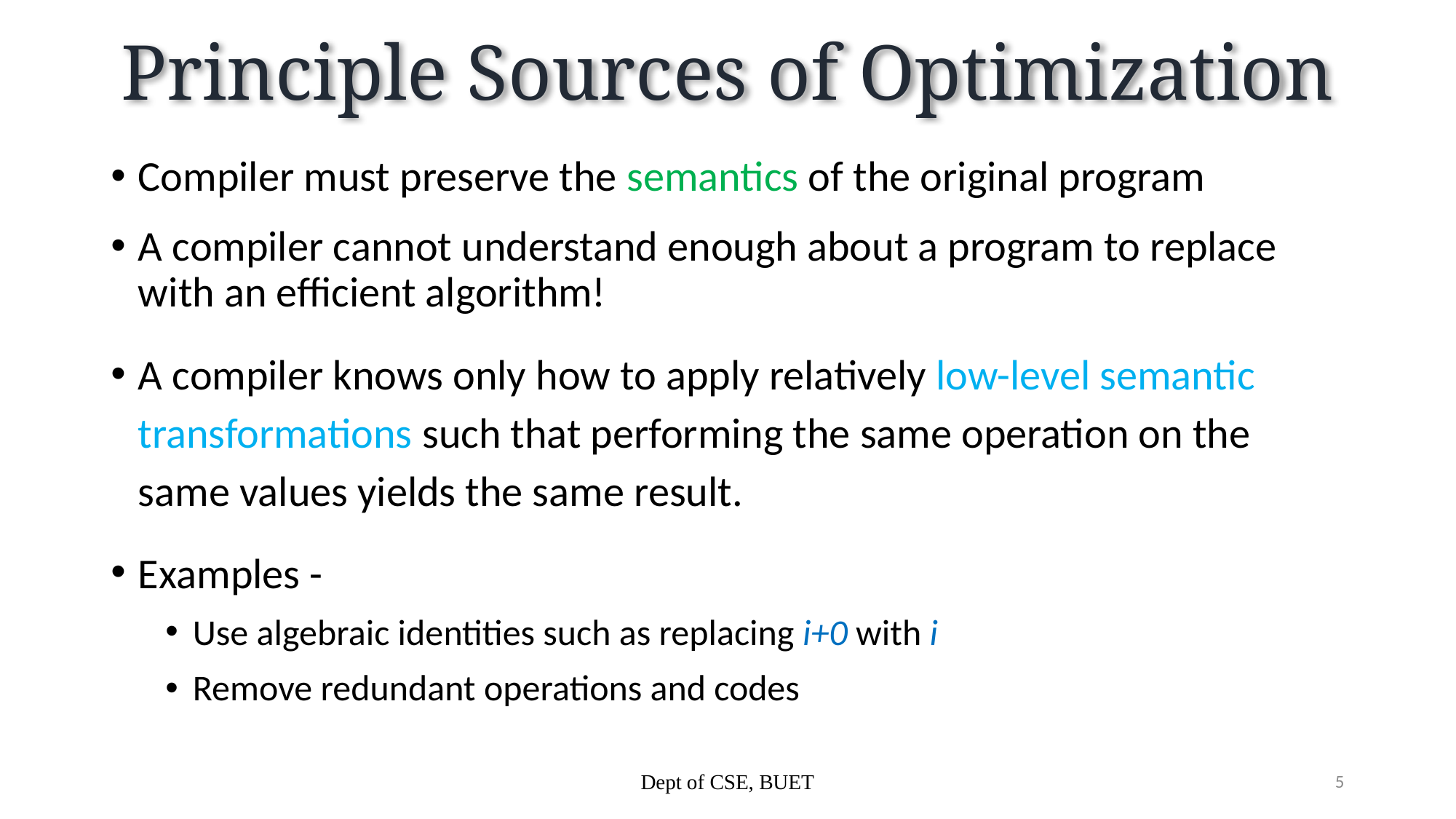

# Principle Sources of Optimization
Compiler must preserve the semantics of the original program
A compiler cannot understand enough about a program to replace with an efficient algorithm!
A compiler knows only how to apply relatively low-level semantic transformations such that performing the same operation on the same values yields the same result.
Examples -
Use algebraic identities such as replacing i+0 with i
Remove redundant operations and codes
Dept of CSE, BUET
5